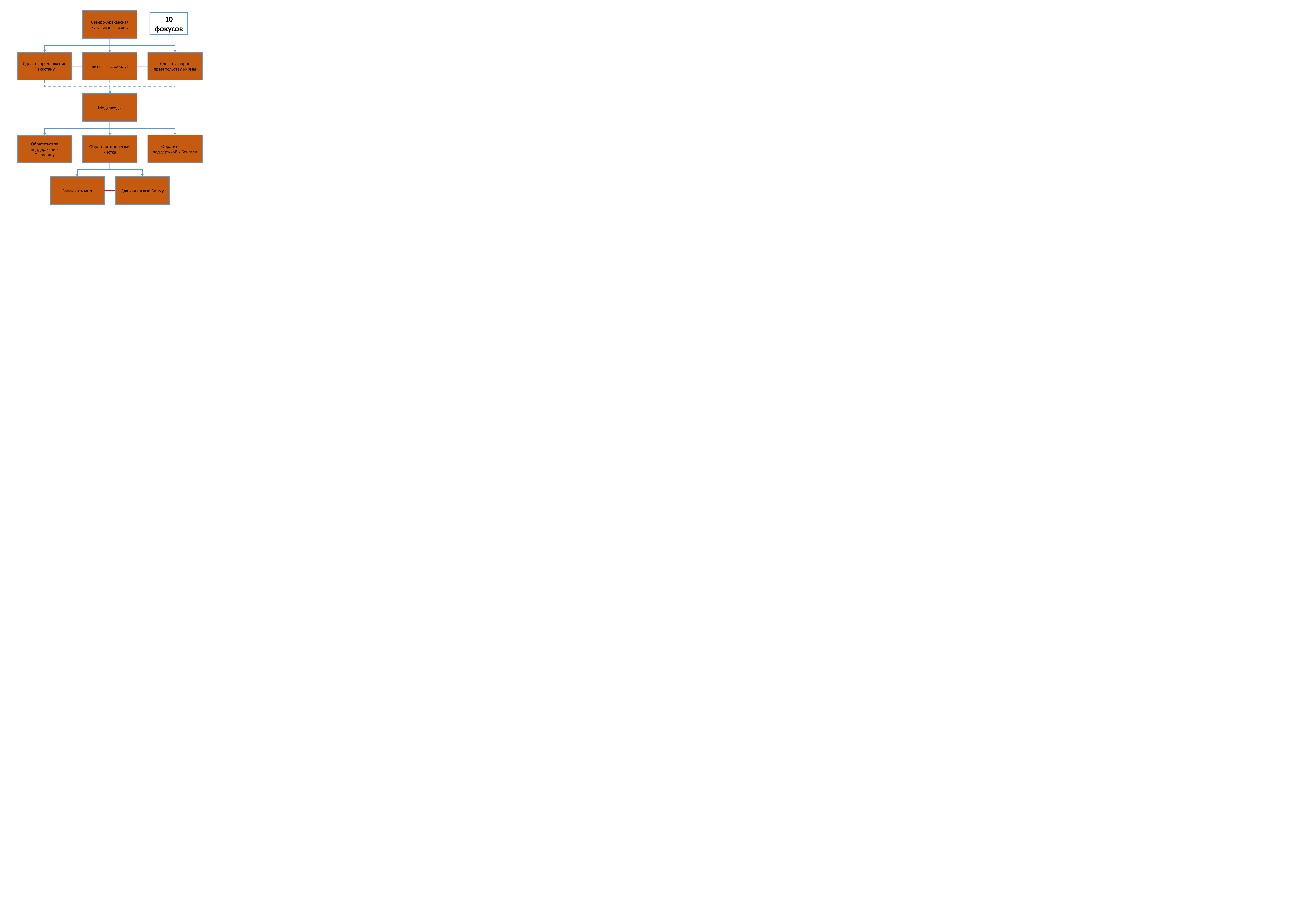

Северо-Араканская мусульманская лига
10 фокусов
Сделать предложение Пакистану
Биться за свободу!
Сделать запрос правительству Бирмы
Моджахеды
Обратиться за поддержкой к Бенгали
Обратиться за поддержкой к Пакистану
Обратная этническая чистка
Заключить мир
Джихад на всю Бирму